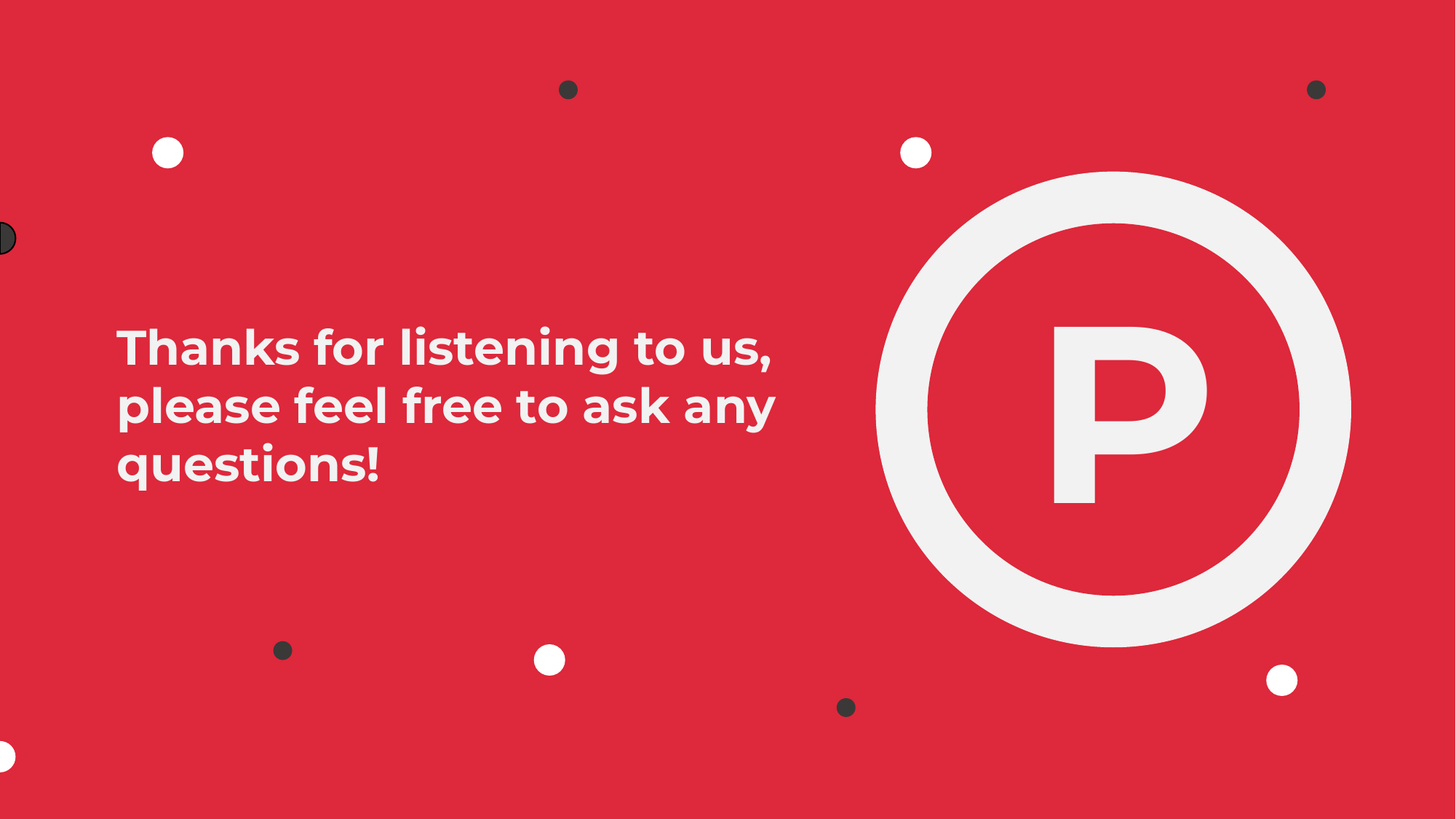

P

Thanks for listening to us, please feel free to ask any questions!